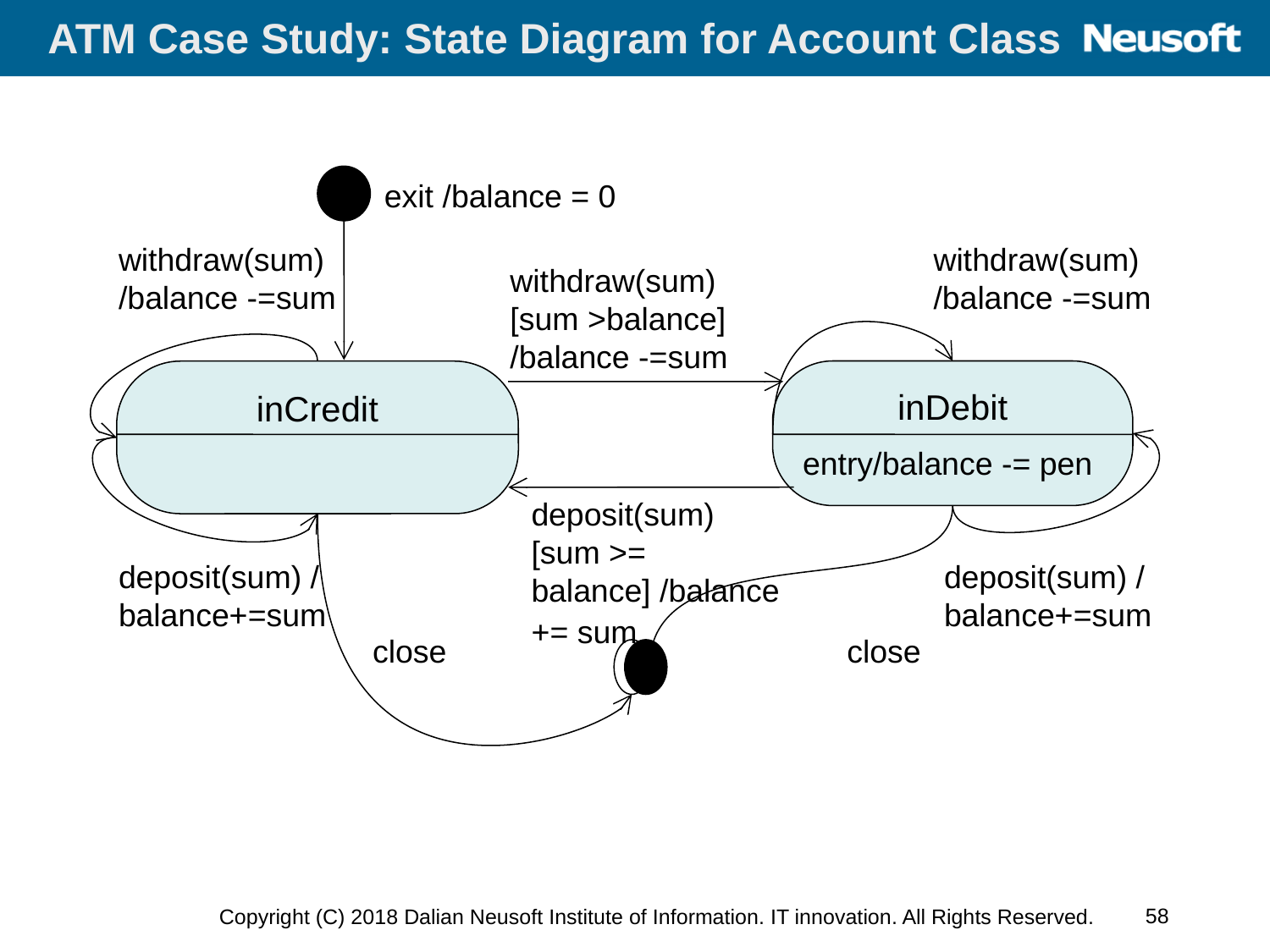

# ATM Case Study: State Diagram for Account Class

exit /balance = 0

withdraw(sum) /balance -=sum
withdraw(sum) /balance -=sum
withdraw(sum) [sum >balance] /balance -=sum
inDebit
entry/balance -= pen
inCredit

deposit(sum)    [sum >= balance] /balance += sum
deposit(sum) /balance+=sum
deposit(sum) /balance+=sum
close
close